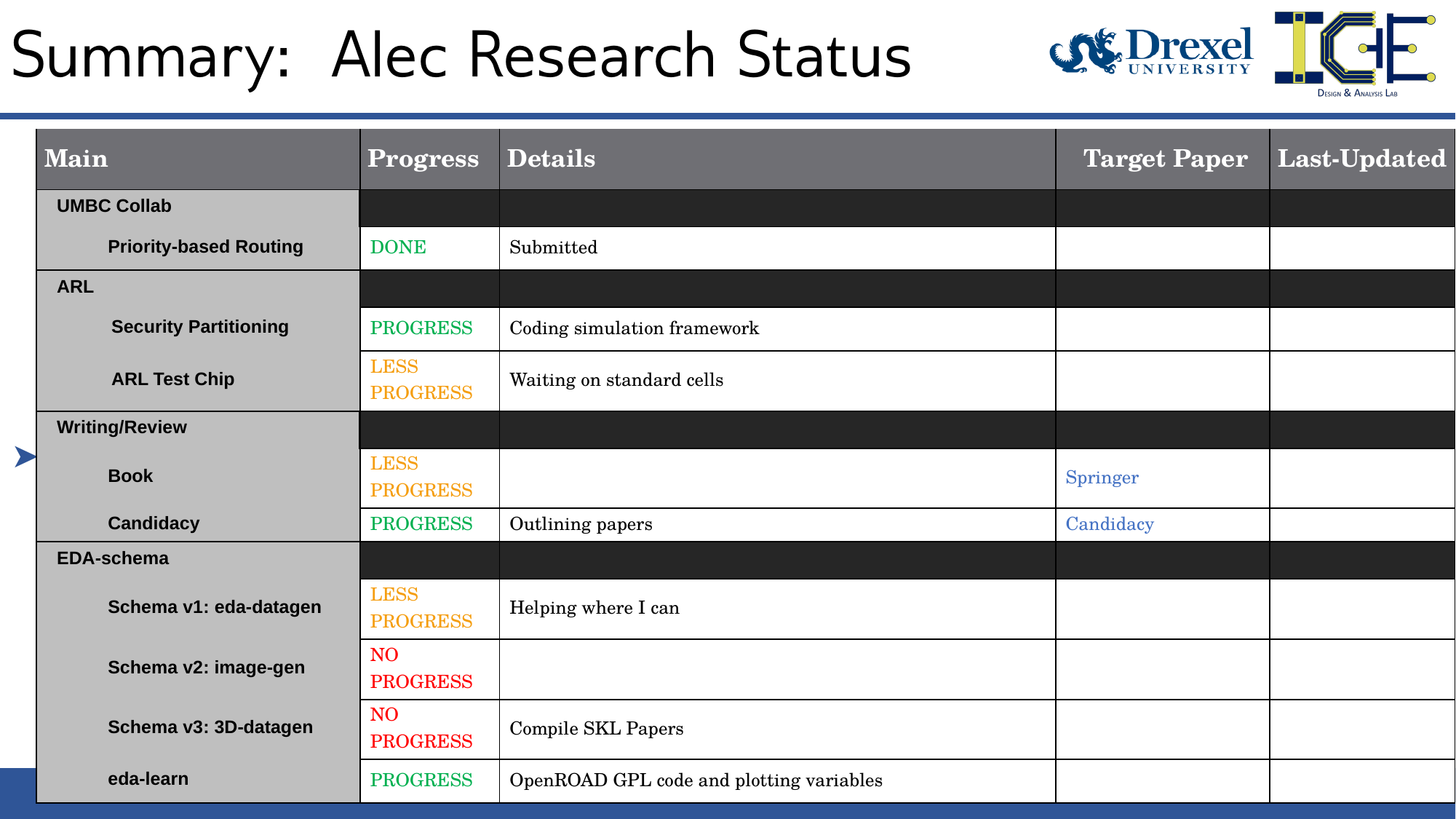

# Summary:  Alec Research Status
| Main | Progress | Details | Target Paper | Last-Updated |
| --- | --- | --- | --- | --- |
| UMBC Collab |  |  |  |  |
| Priority-based Routing | DONE | Submitted |  |  |
| ARL |  |  |  |  |
| Security Partitioning | PROGRESS | Coding simulation framework |  |  |
| ARL Test Chip | LESS PROGRESS | Waiting on standard cells |  |  |
| Writing/Review |  |  |  |  |
| Book | LESS PROGRESS |  | Springer |  |
| Candidacy | PROGRESS | Outlining papers | Candidacy |  |
| EDA-schema |  |  |  |  |
| Schema v1: eda-datagen | LESS PROGRESS | Helping where I can |  |  |
| Schema v2: image-gen | NO PROGRESS |  |  |  |
| Schema v3: 3D-datagen | NO PROGRESS | Compile SKL Papers |  |  |
| eda-learn | PROGRESS | OpenROAD GPL code and plotting variables |  |  |
s
3